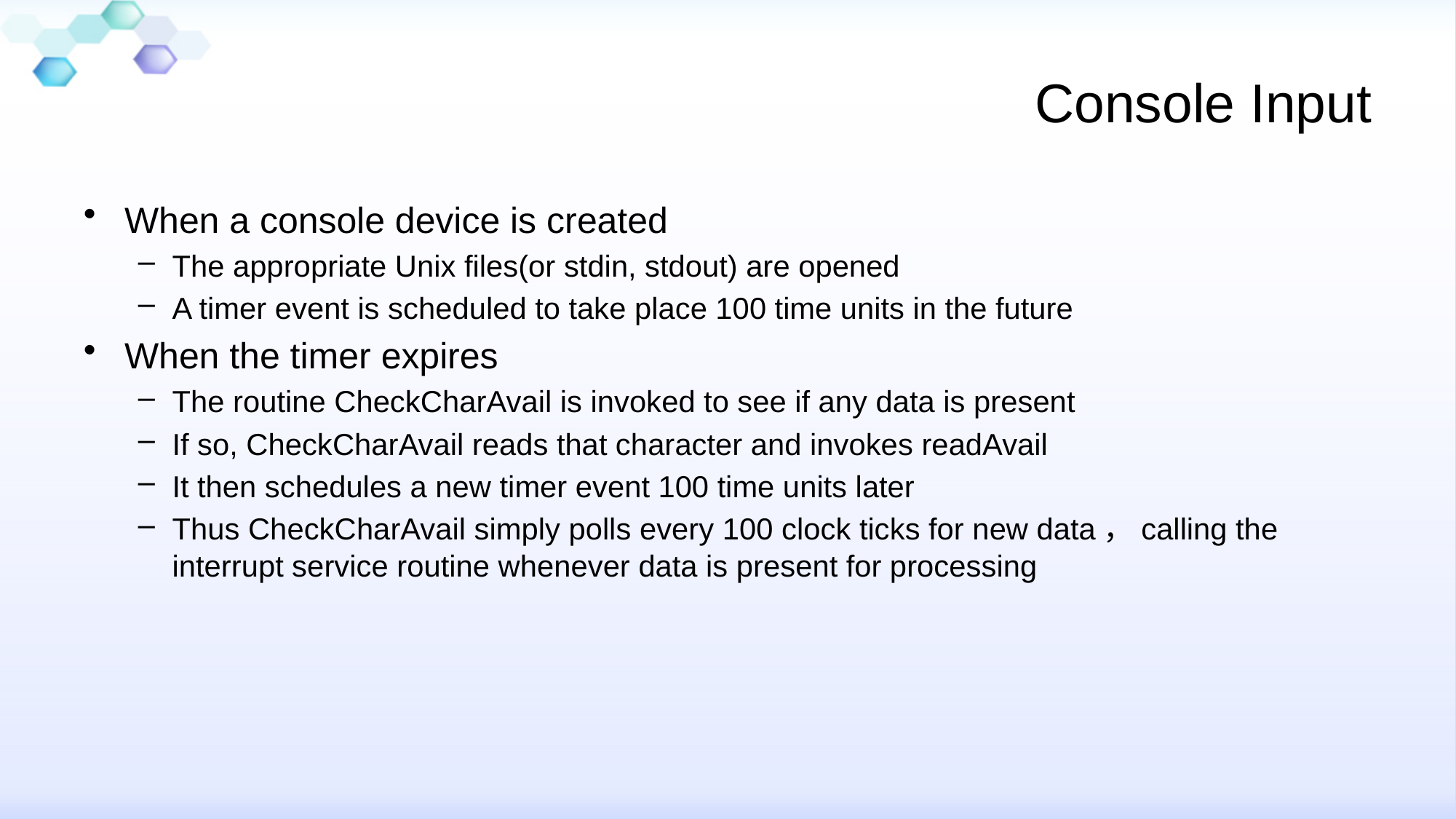

# Console Input
When a console device is created
The appropriate Unix files(or stdin, stdout) are opened
A timer event is scheduled to take place 100 time units in the future
When the timer expires
The routine CheckCharAvail is invoked to see if any data is present
If so, CheckCharAvail reads that character and invokes readAvail
It then schedules a new timer event 100 time units later
Thus CheckCharAvail simply polls every 100 clock ticks for new data，calling the interrupt service routine whenever data is present for processing